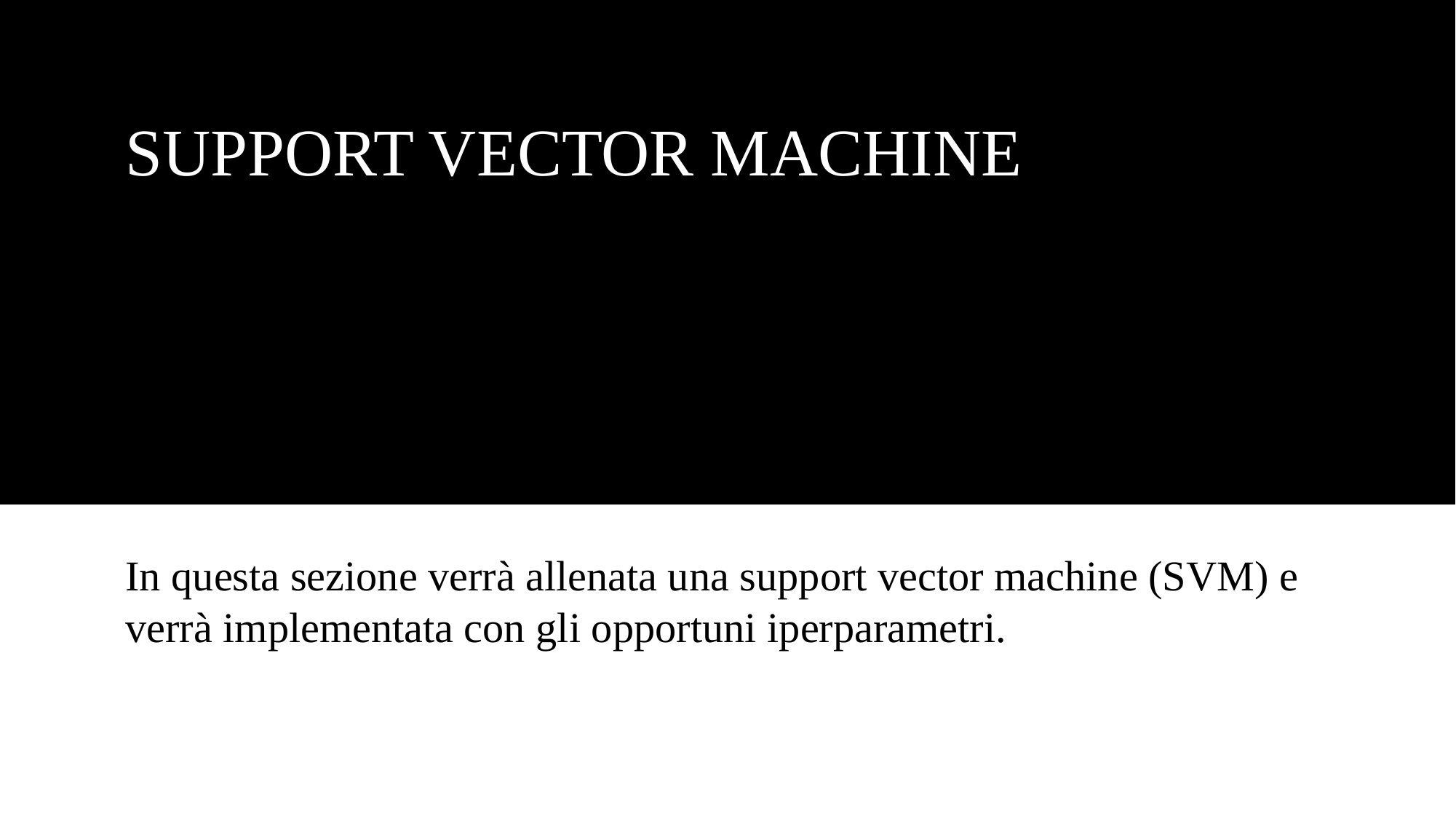

# SUPPORT VECTOR MACHINE
In questa sezione verrà allenata una support vector machine (SVM) e verrà implementata con gli opportuni iperparametri.